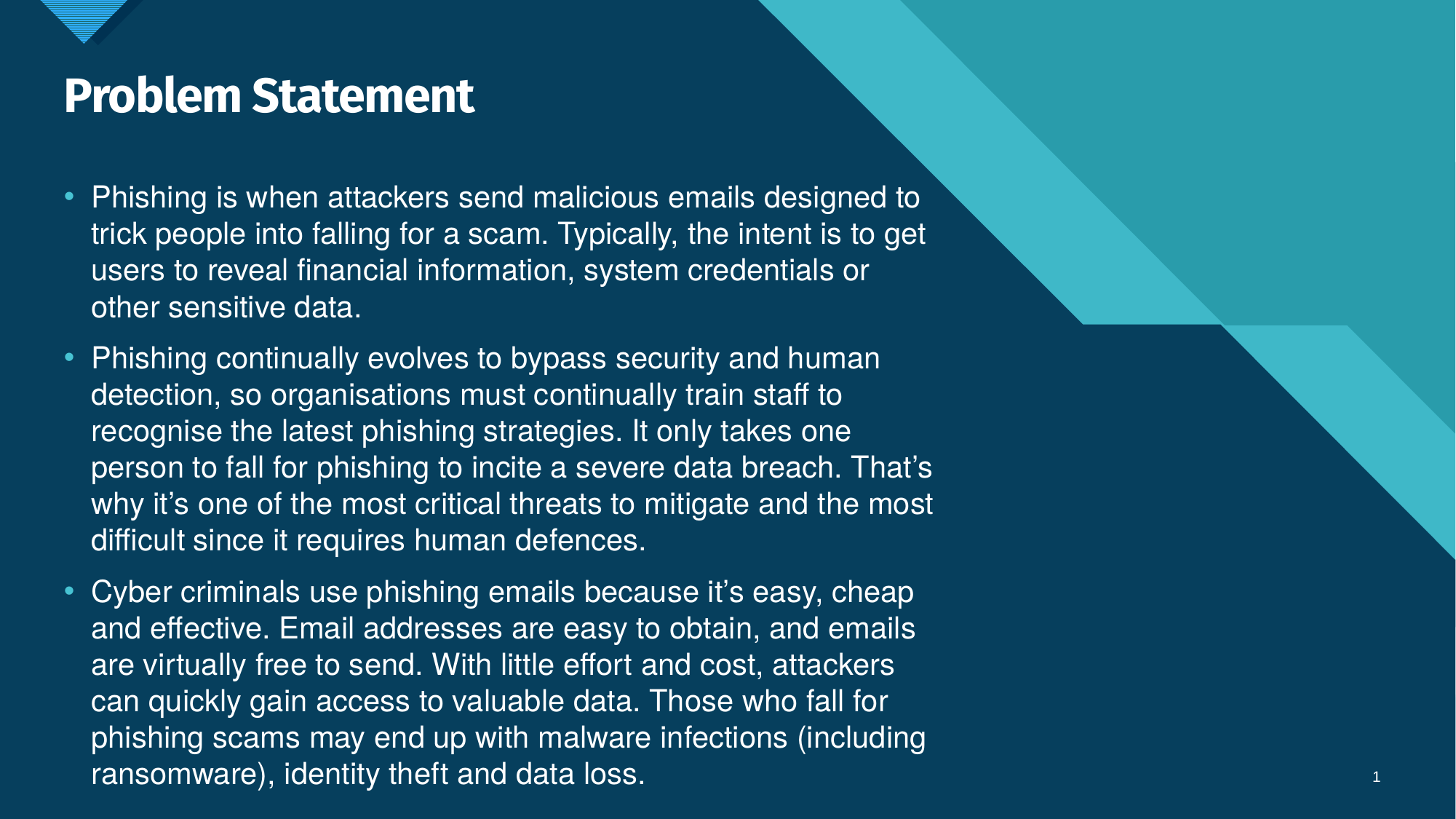

# Problem Statement
Phishing is when attackers send malicious emails designed to trick people into falling for a scam. Typically, the intent is to get users to reveal financial information, system credentials or other sensitive data.
Phishing continually evolves to bypass security and human detection, so organisations must continually train staff to recognise the latest phishing strategies. It only takes one person to fall for phishing to incite a severe data breach. That’s why it’s one of the most critical threats to mitigate and the most difficult since it requires human defences.
Cyber criminals use phishing emails because it’s easy, cheap and effective. Email addresses are easy to obtain, and emails are virtually free to send. With little effort and cost, attackers can quickly gain access to valuable data. Those who fall for phishing scams may end up with malware infections (including ransomware), identity theft and data loss.

1